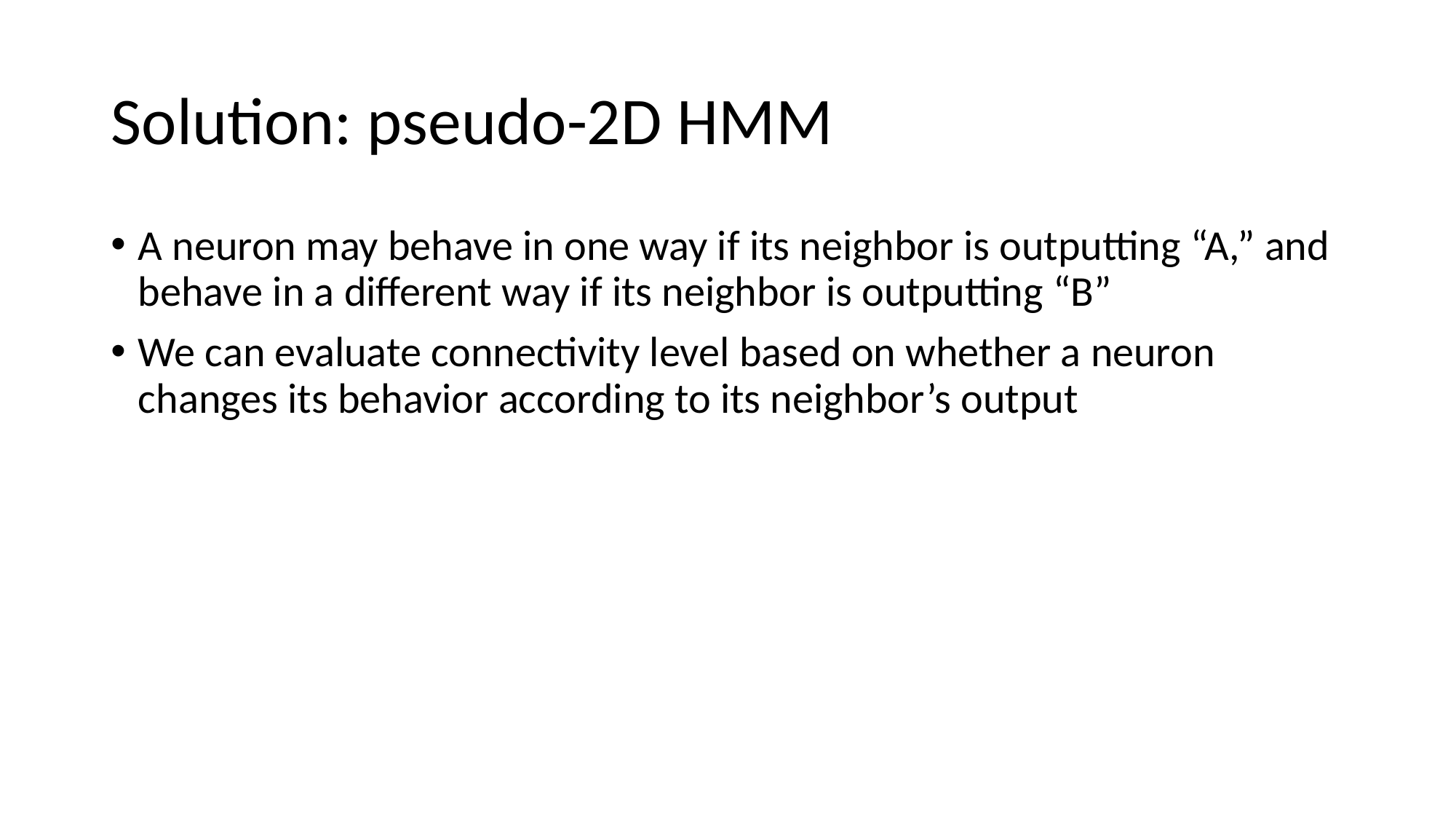

# Solution: pseudo-2D HMM
A neuron may behave in one way if its neighbor is outputting “A,” and behave in a different way if its neighbor is outputting “B”
We can evaluate connectivity level based on whether a neuron changes its behavior according to its neighbor’s output